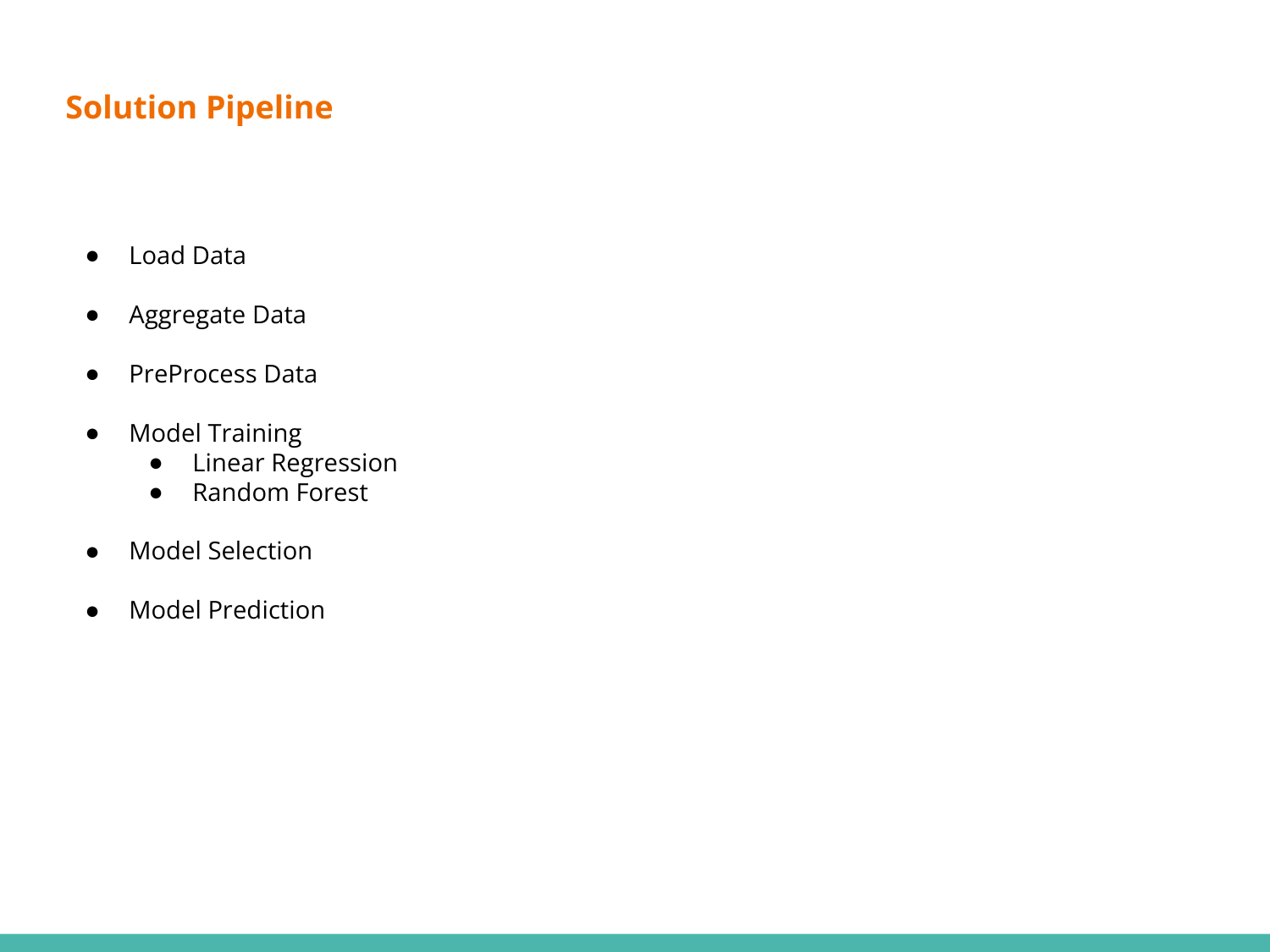

# Solution Pipeline

Load Data
Aggregate Data
PreProcess Data
Model Training
Linear Regression
Random Forest

Model Selection
Model Prediction